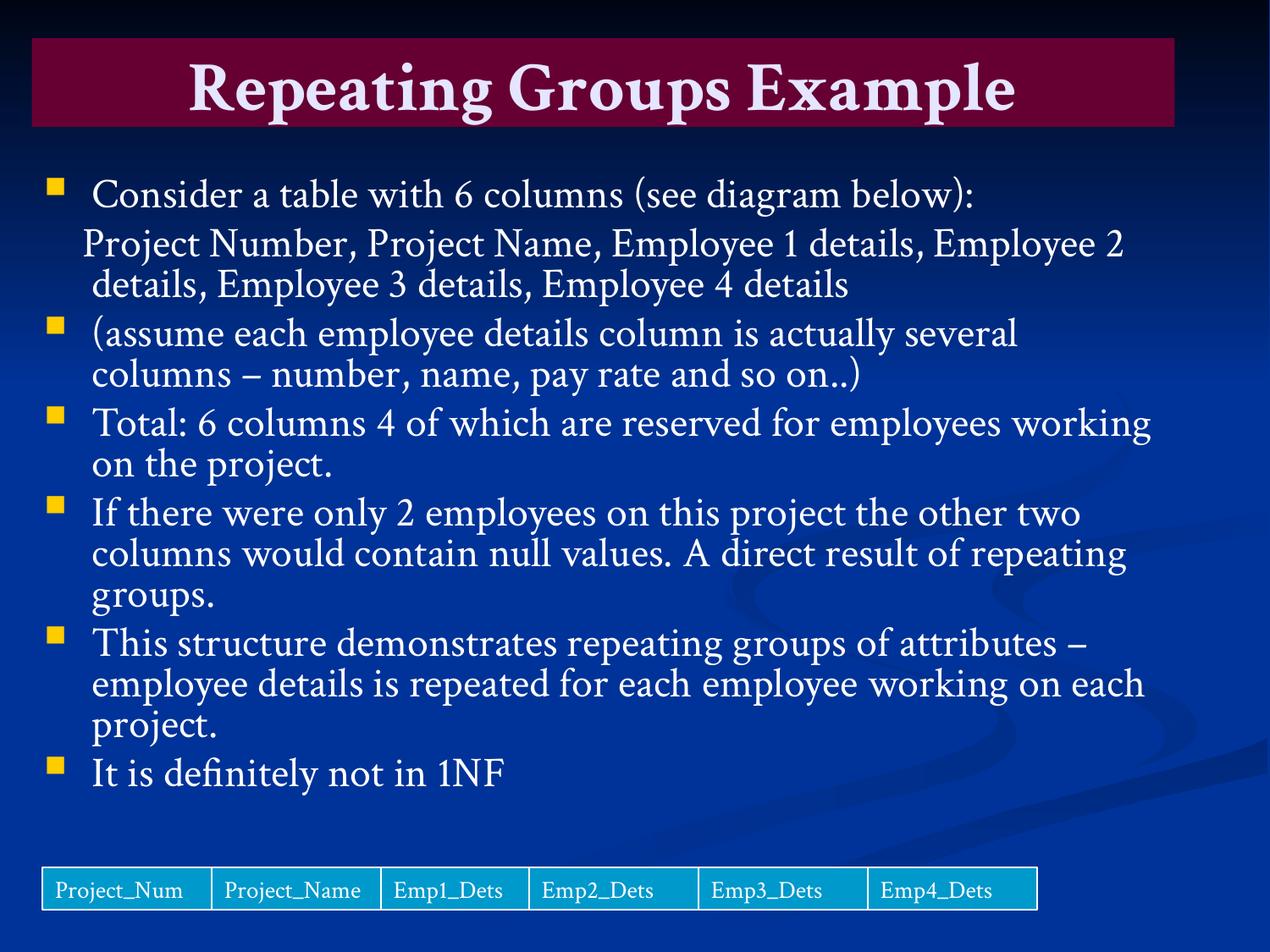

# Repeating Groups Example
Consider a table with 6 columns (see diagram below):
    Project Number, Project Name, Employee 1 details, Employee 2 details, Employee 3 details, Employee 4 details
(assume each employee details column is actually several columns – number, name, pay rate and so on..)
Total: 6 columns 4 of which are reserved for employees working on the project.
If there were only 2 employees on this project the other two columns would contain null values. A direct result of repeating groups.
This structure demonstrates repeating groups of attributes – employee details is repeated for each employee working on each project.
It is definitely not in 1NF
Project_Num
Project_Name
Emp1_Dets
Emp2_Dets
Emp3_Dets
Emp4_Dets